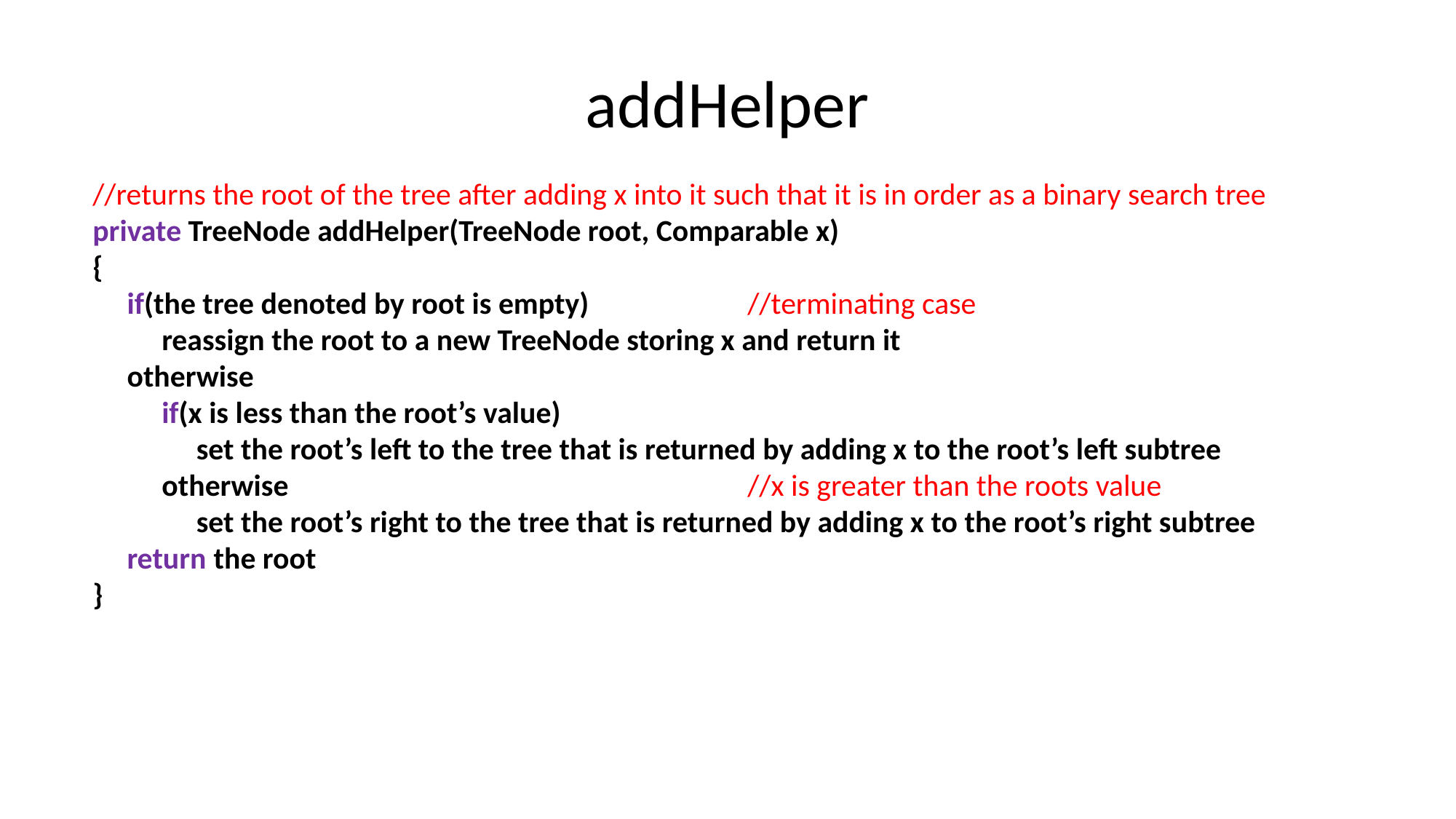

# addHelper
//returns the root of the tree after adding x into it such that it is in order as a binary search tree
private TreeNode addHelper(TreeNode root, Comparable x)
{
     if(the tree denoted by root is empty)		//terminating case
          reassign the root to a new TreeNode storing x and return it
     otherwise
          if(x is less than the root’s value)
               set the root’s left to the tree that is returned by adding x to the root’s left subtree
          otherwise 					//x is greater than the roots value
               set the root’s right to the tree that is returned by adding x to the root’s right subtree
     return the root
}